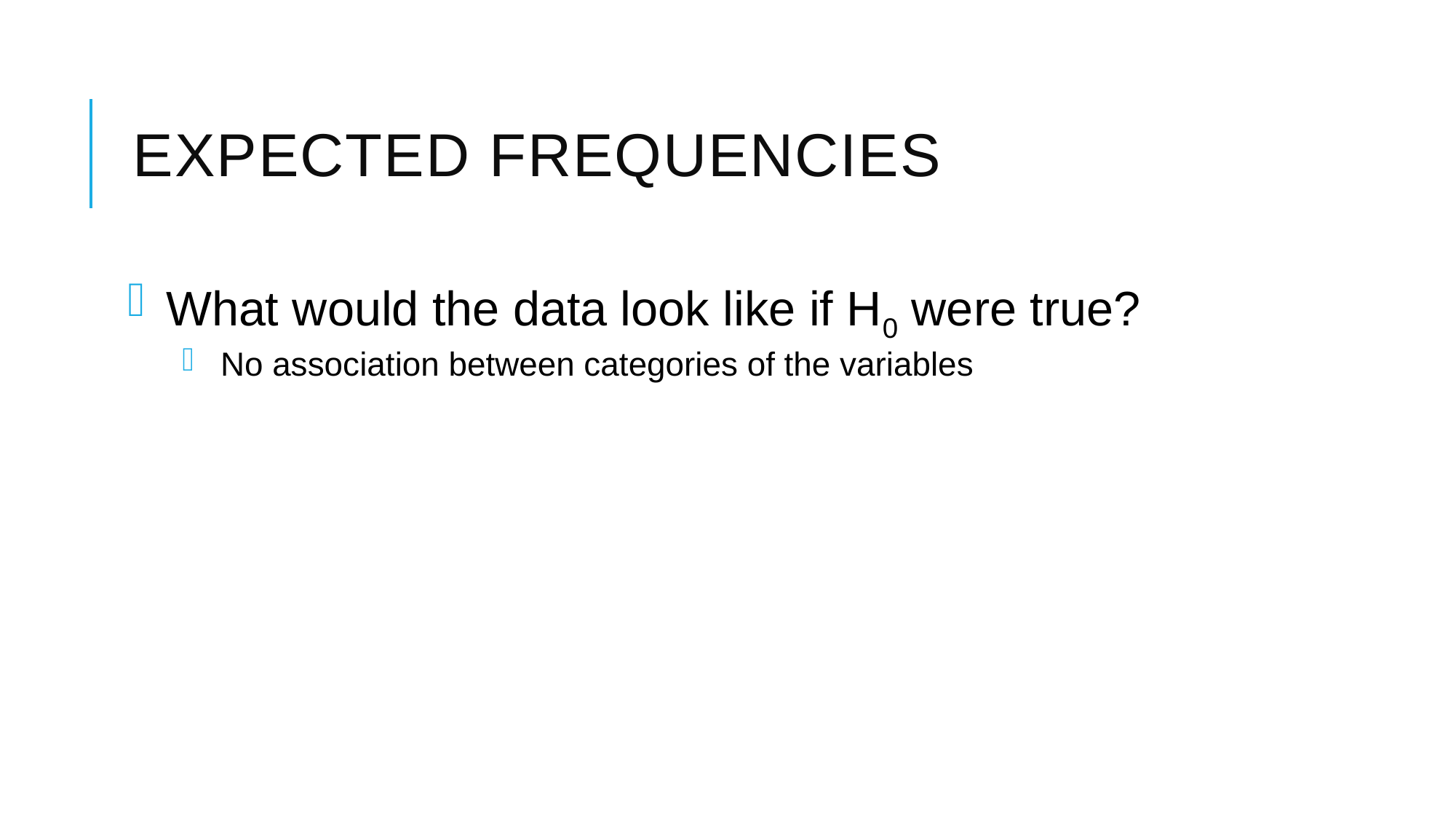

# Expected Frequencies
What would the data look like if H0 were true?
No association between categories of the variables